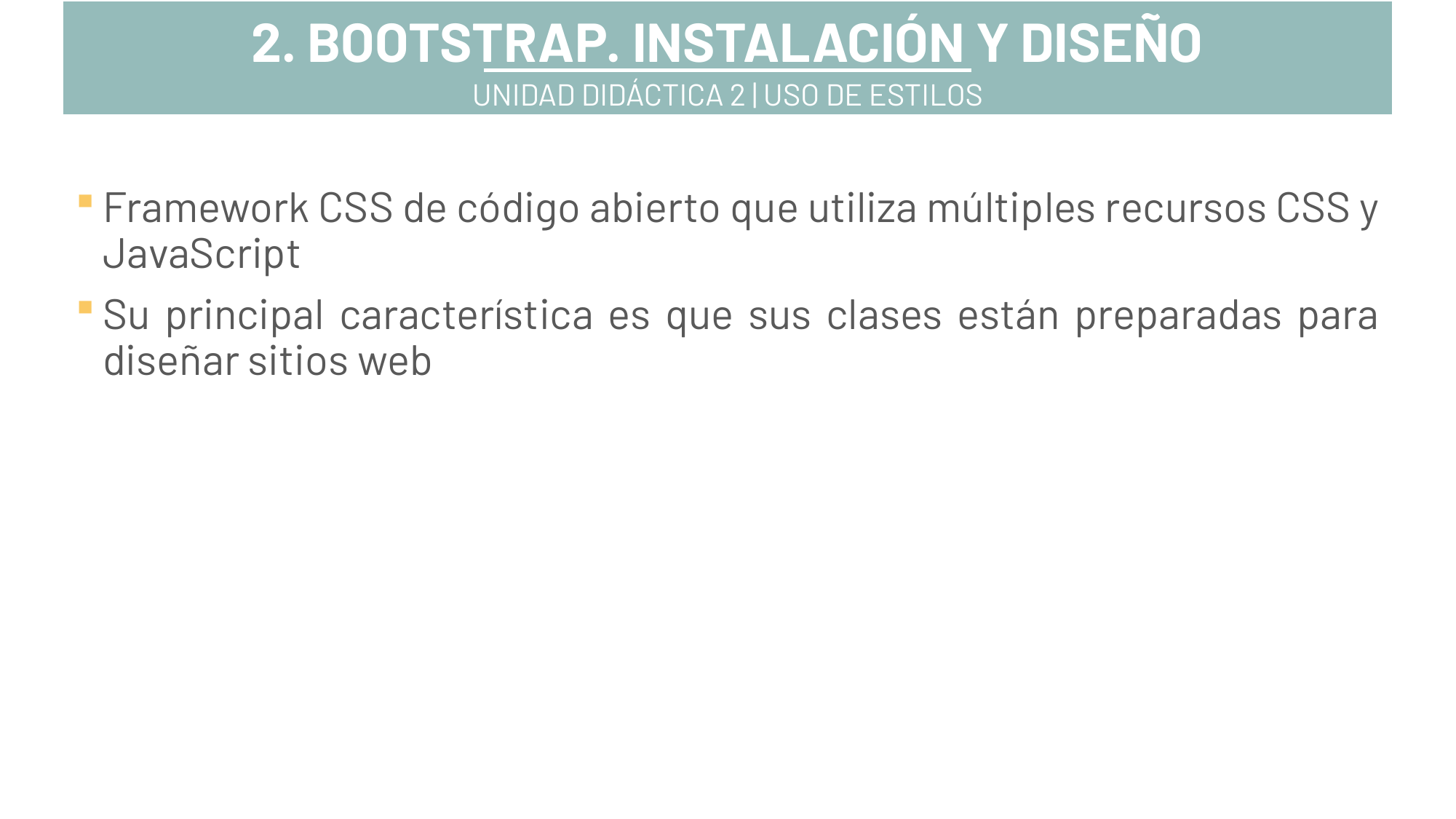

2. BOOTSTRAP. INSTALACIÓN Y DISEÑO
UNIDAD DIDÁCTICA 2 | USO DE ESTILOS
Framework CSS de código abierto que utiliza múltiples recursos CSS y JavaScript
Su principal característica es que sus clases están preparadas para diseñar sitios web